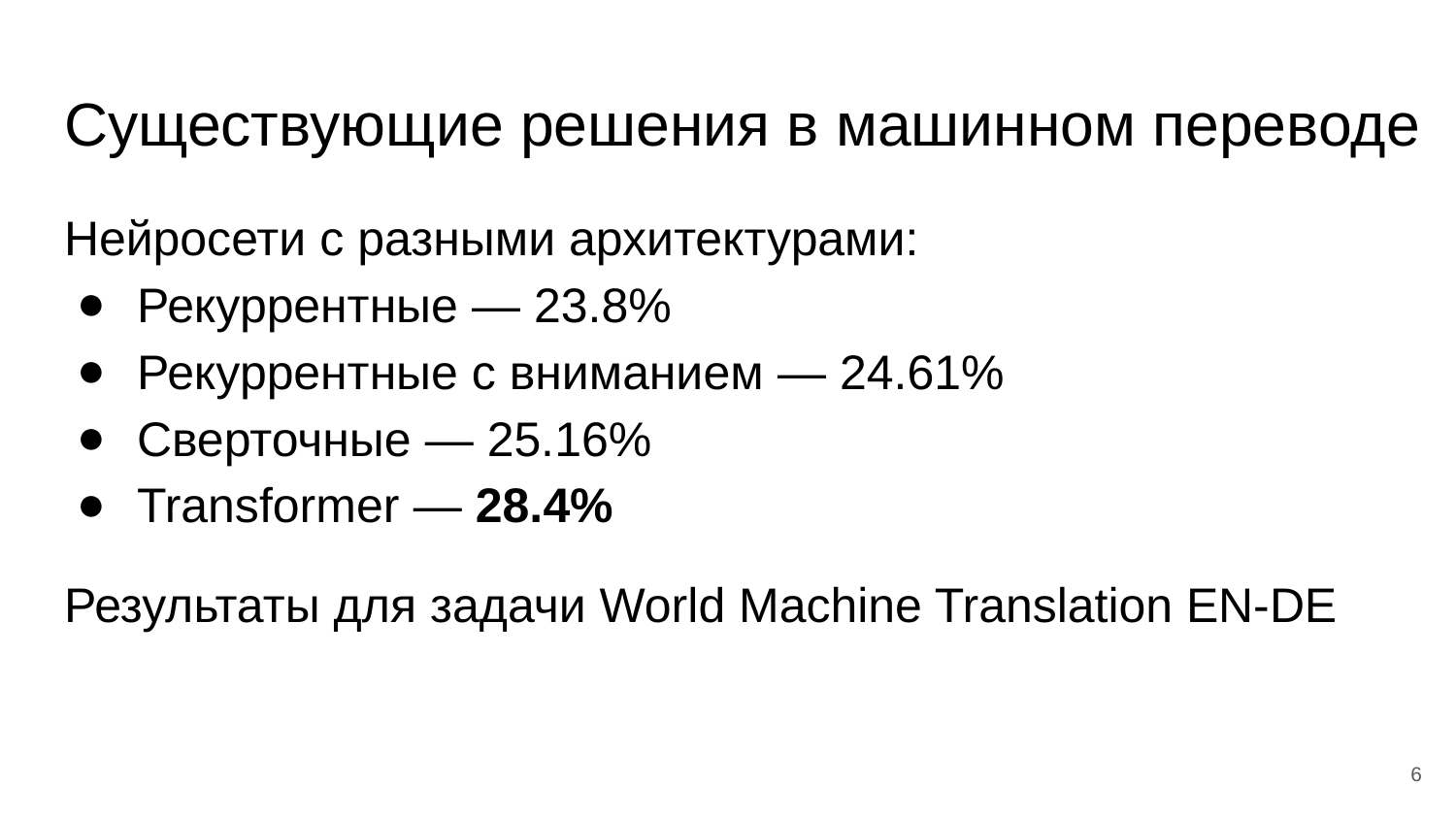

# Существующие решения в машинном переводе
Нейросети с разными архитектурами:
Рекуррентные — 23.8%
Рекуррентные с вниманием — 24.61%
Сверточные — 25.16%
Transformer — 28.4%
Результаты для задачи World Machine Translation EN-DE
6